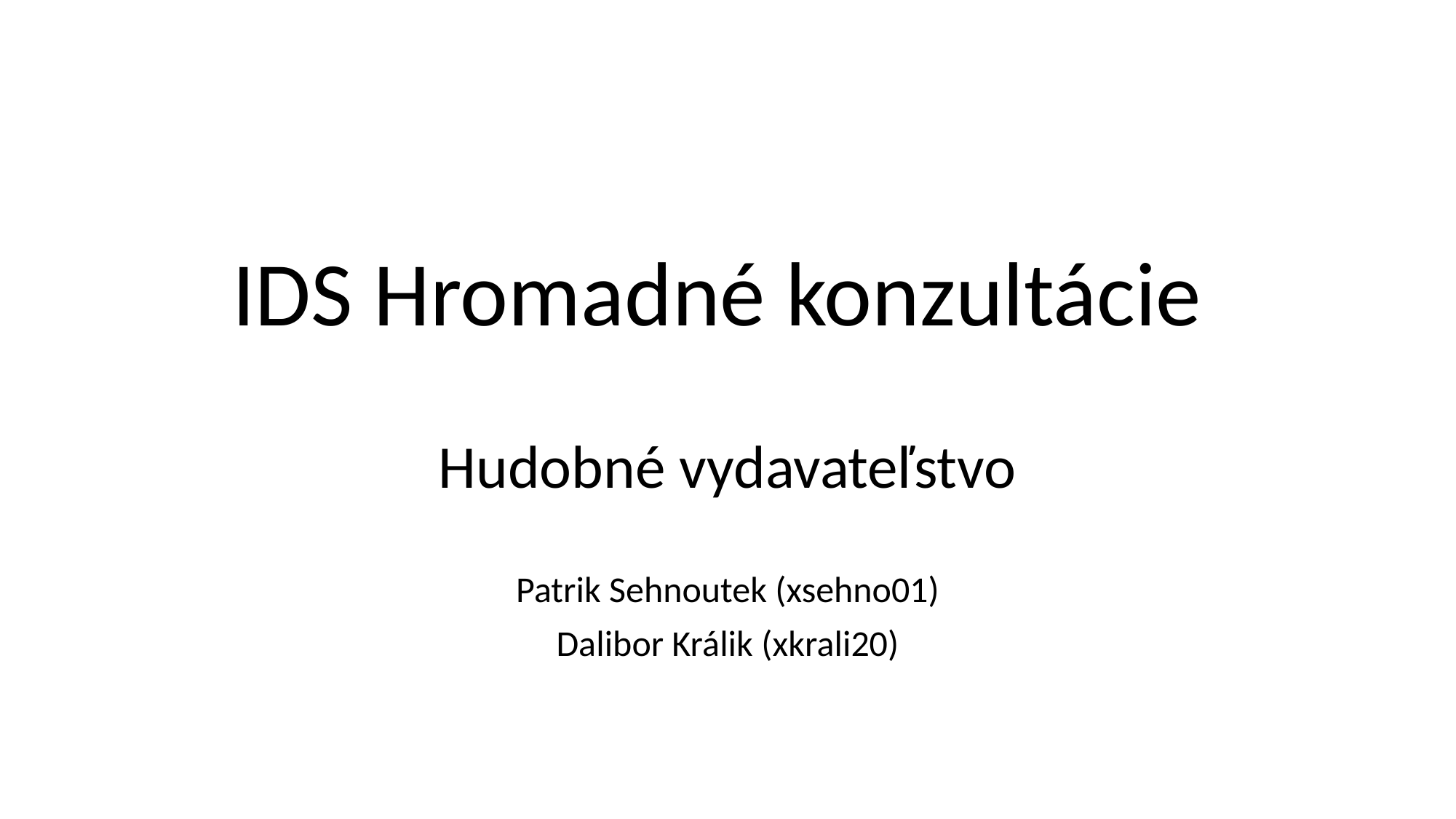

# IDS Hromadné konzultácie
Hudobné vydavateľstvo

Patrik Sehnoutek (xsehno01)
Dalibor Králik (xkrali20)